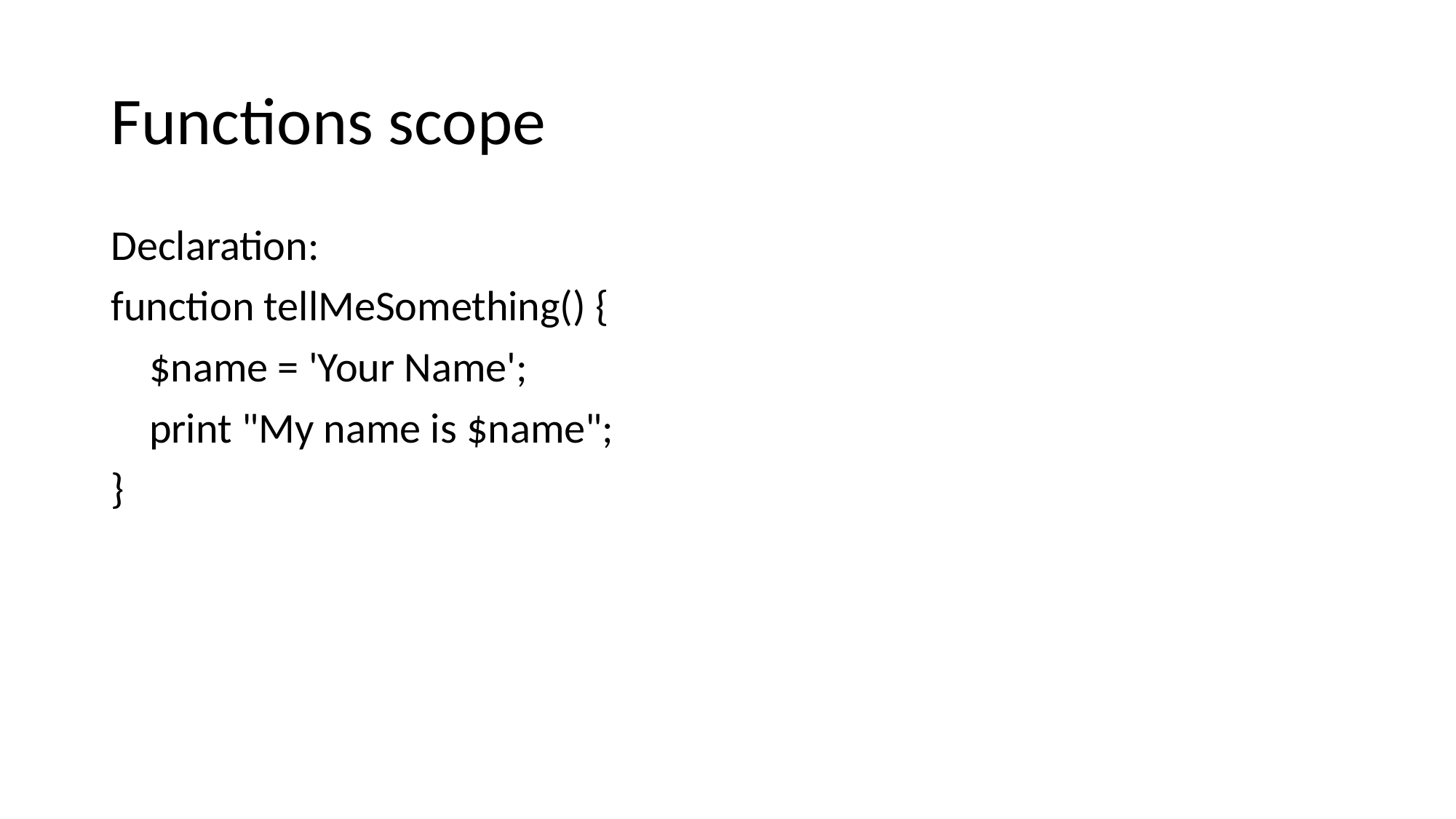

# Functions scope
Declaration:
function tellMeSomething() {
    $name = 'Your Name';
    print "My name is $name";
}